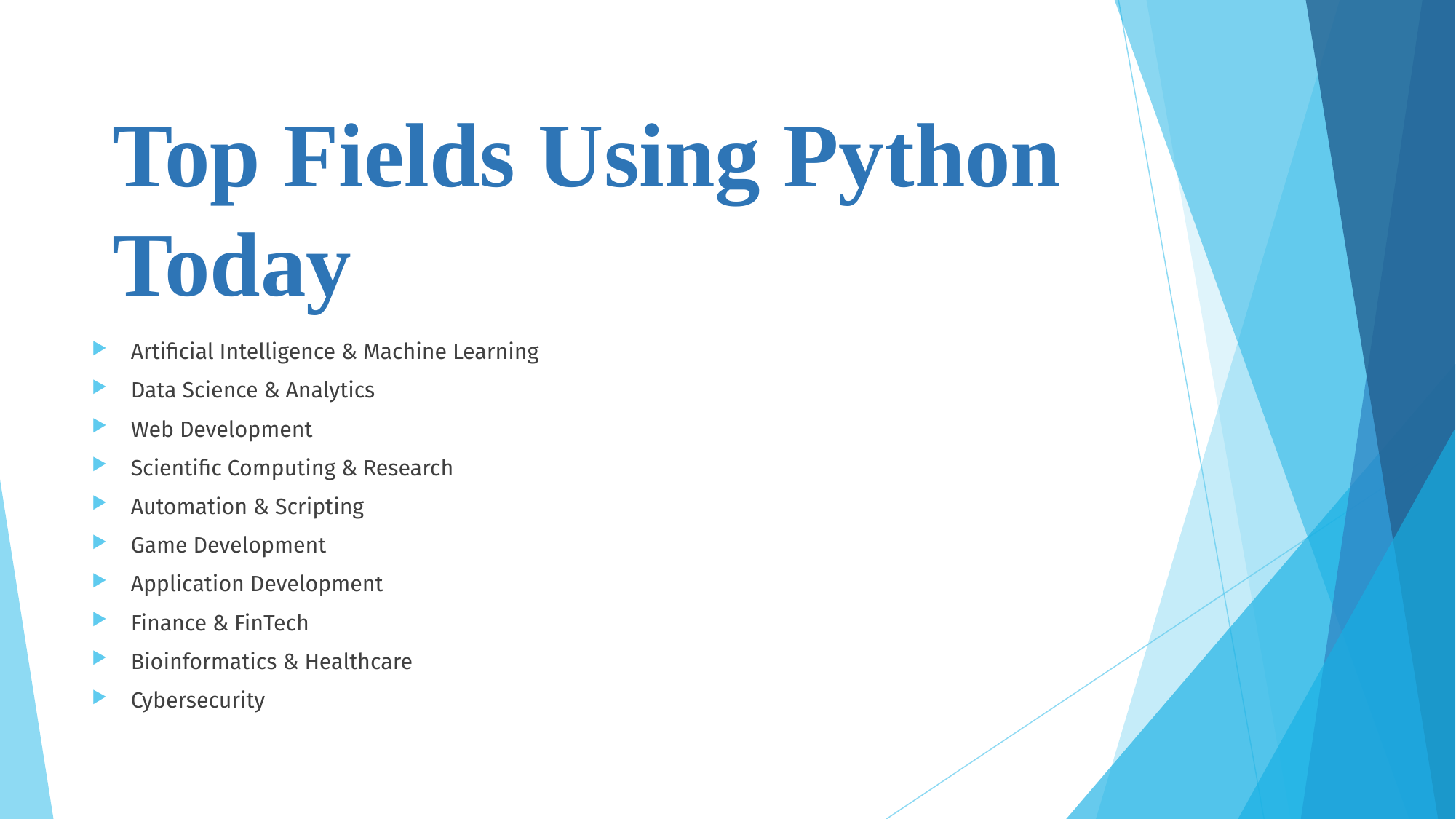

Top Fields Using Python Today
Artificial Intelligence & Machine Learning
Data Science & Analytics
Web Development
Scientific Computing & Research
Automation & Scripting
Game Development
Application Development
Finance & FinTech
Bioinformatics & Healthcare
Cybersecurity